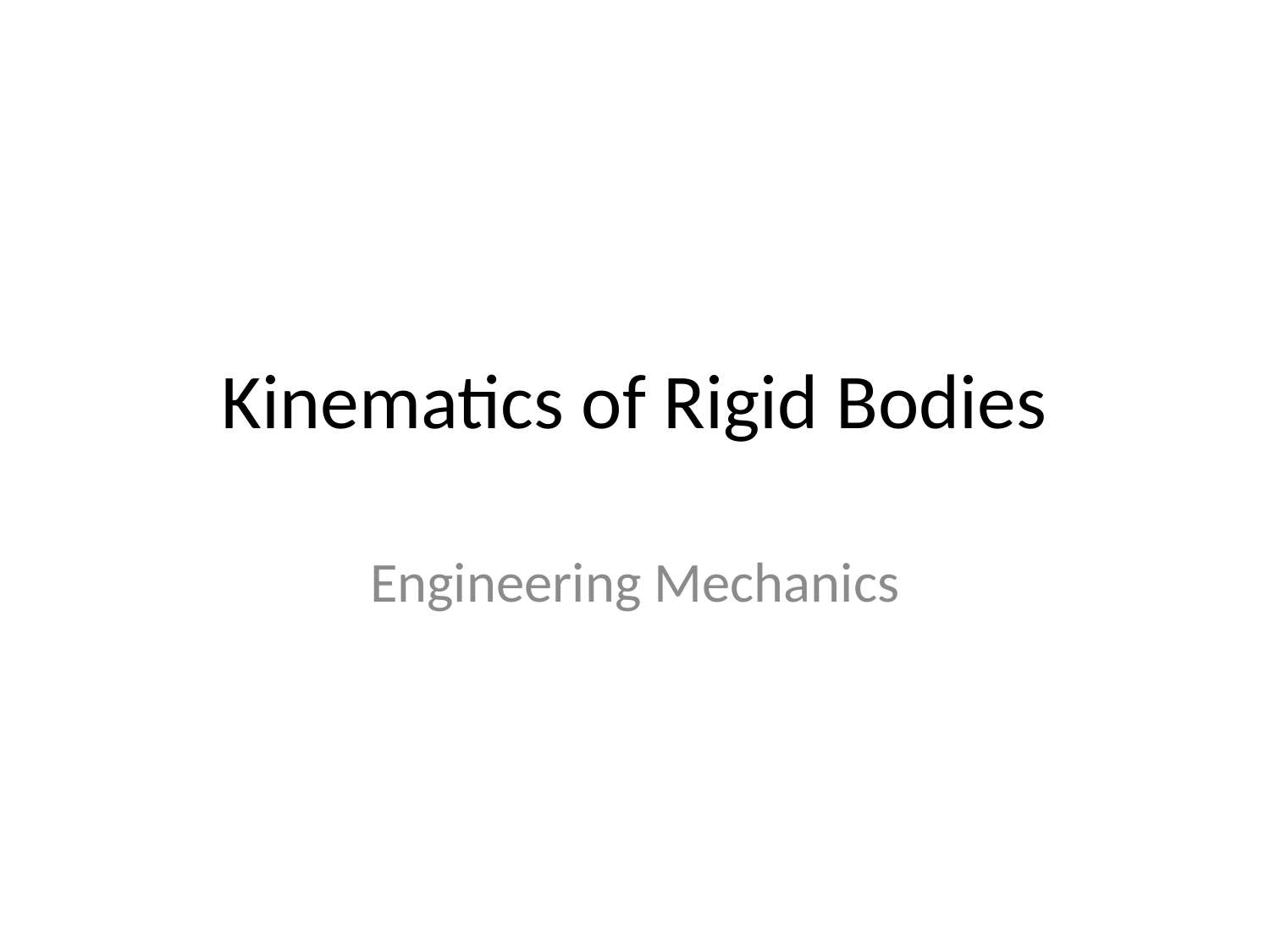

# Kinematics of Rigid Bodies
Engineering Mechanics